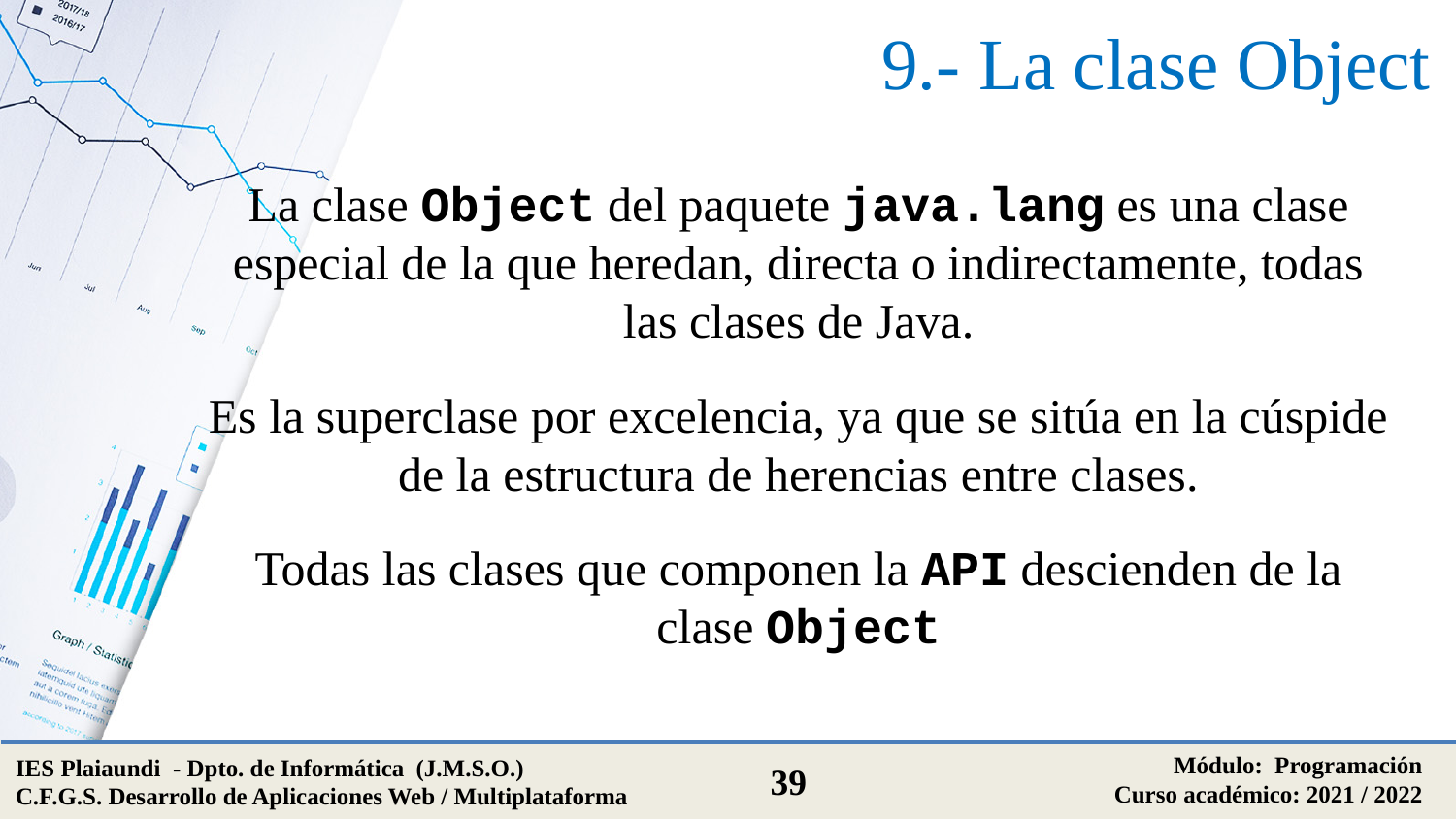

# 9.- La clase Object
La clase Object del paquete java.lang es una clase especial de la que heredan, directa o indirectamente, todas las clases de Java.
Es la superclase por excelencia, ya que se sitúa en la cúspide de la estructura de herencias entre clases.
Todas las clases que componen la API descienden de la clase Object

Módulo:  Programación
Curso académico: 2021 / 2022
IES Plaiaundi  - Dpto. de Informática  (J.M.S.O.)
C.F.G.S. Desarrollo de Aplicaciones Web / Multiplataforma
39